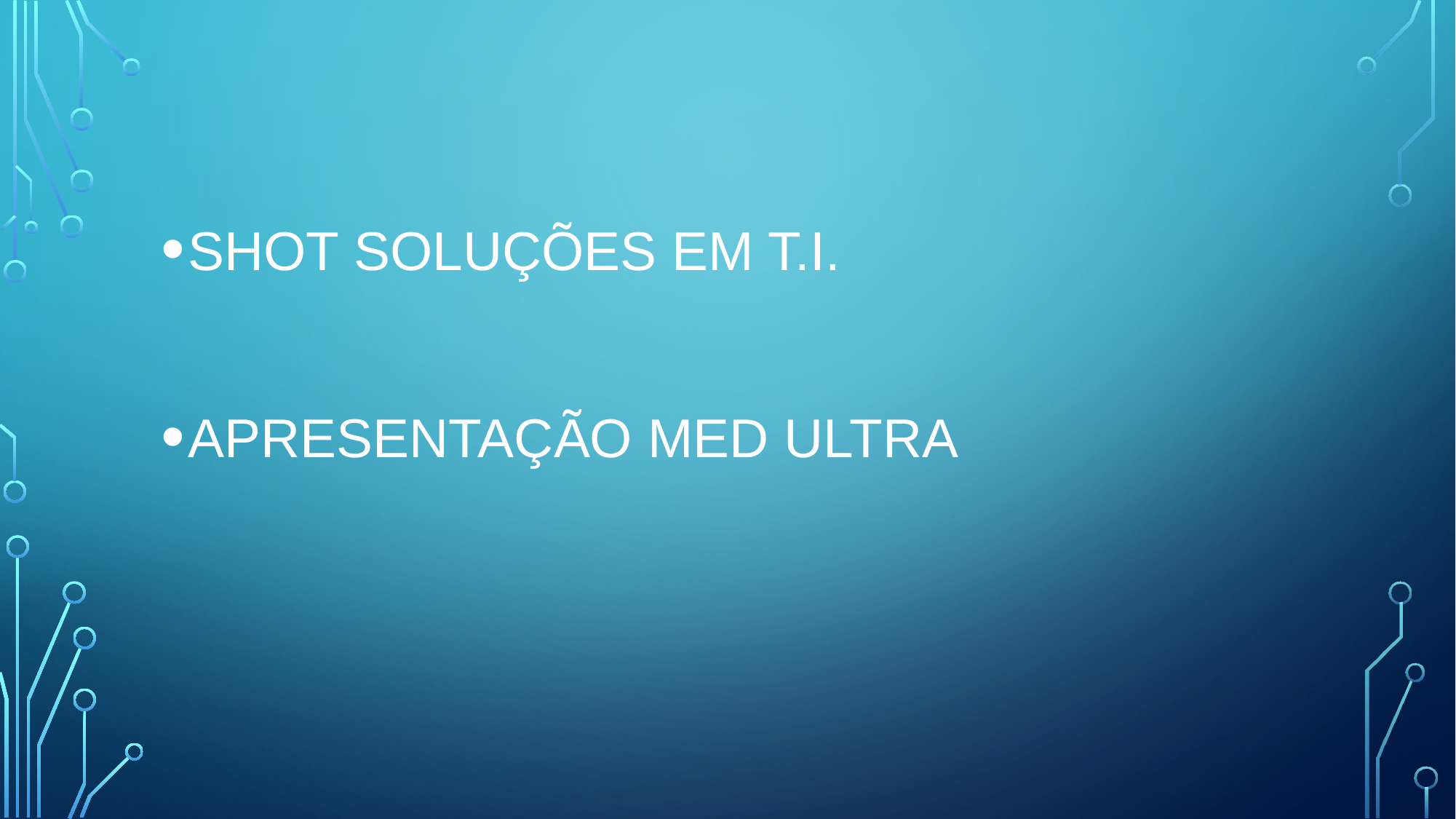

SHOT SOLUÇÕES EM T.I.

APRESENTAÇÃO MED ULTRA